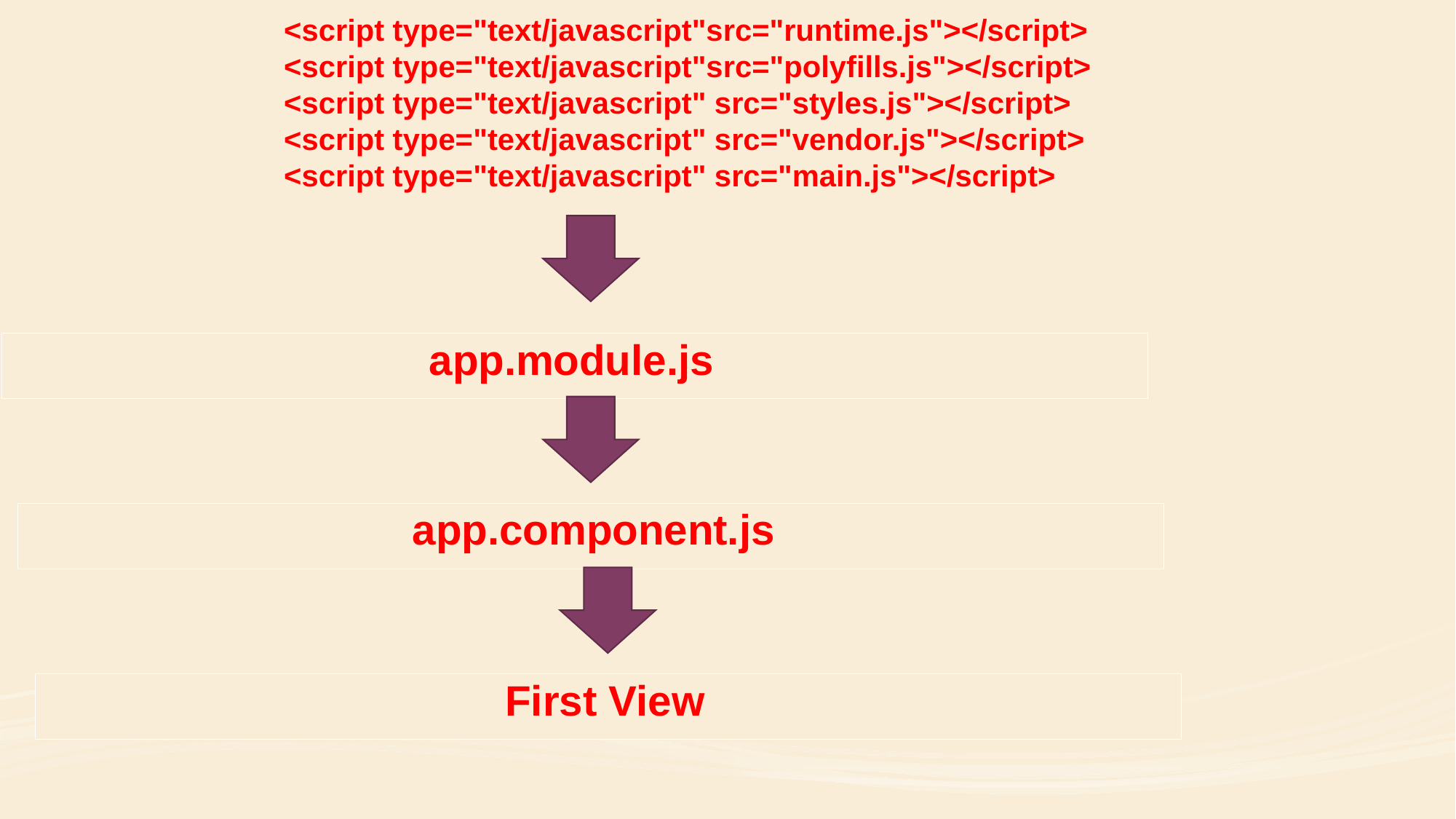

<script type="text/javascript"src="runtime.js"></script>
<script type="text/javascript"src="polyfills.js"></script>
<script type="text/javascript" src="styles.js"></script>
<script type="text/javascript" src="vendor.js"></script>
<script type="text/javascript" src="main.js"></script>

app.module.js

app.component.js

First View